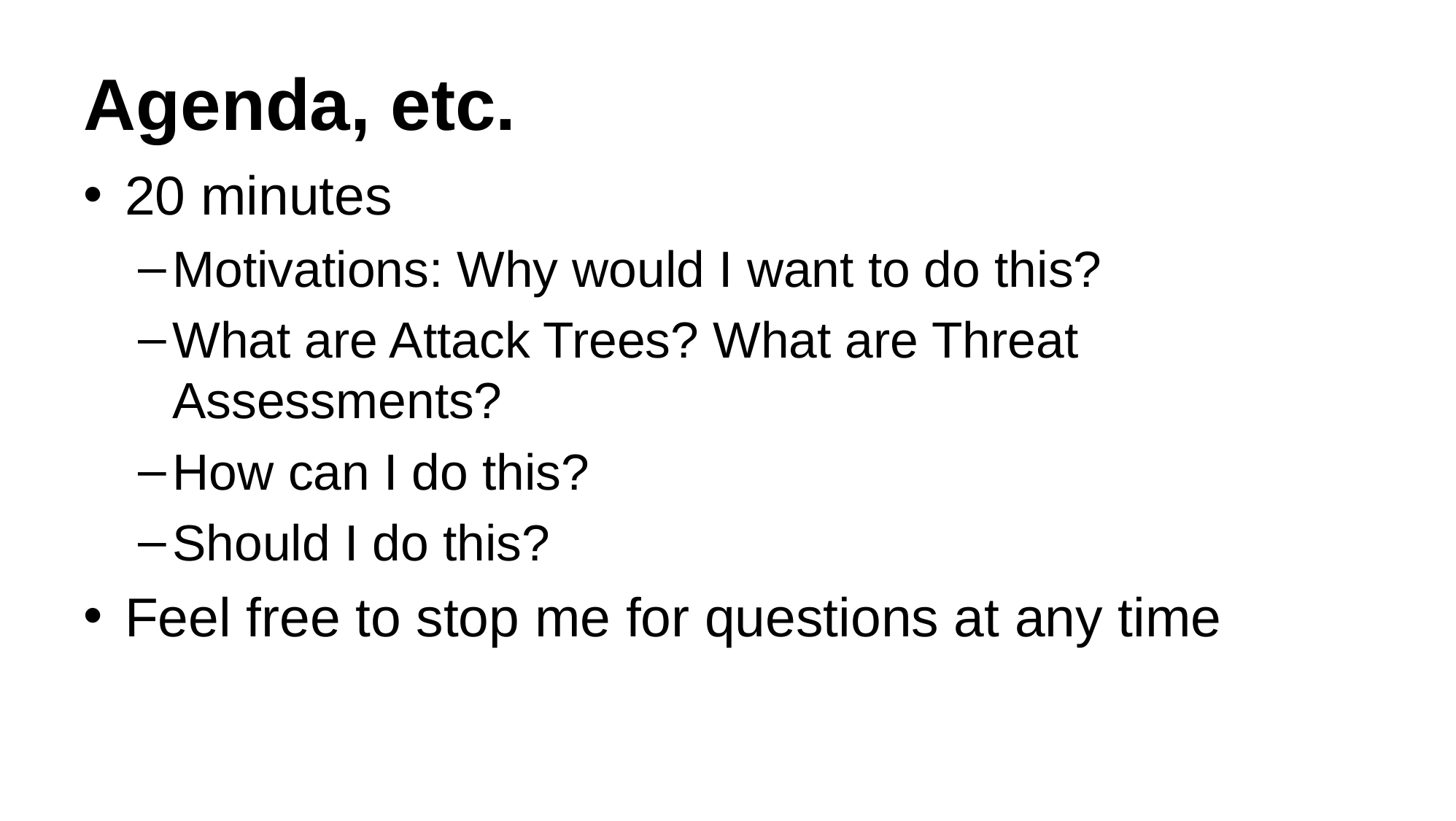

# Agenda, etc.
20 minutes
Motivations: Why would I want to do this?
What are Attack Trees? What are Threat Assessments?
How can I do this?
Should I do this?
Feel free to stop me for questions at any time